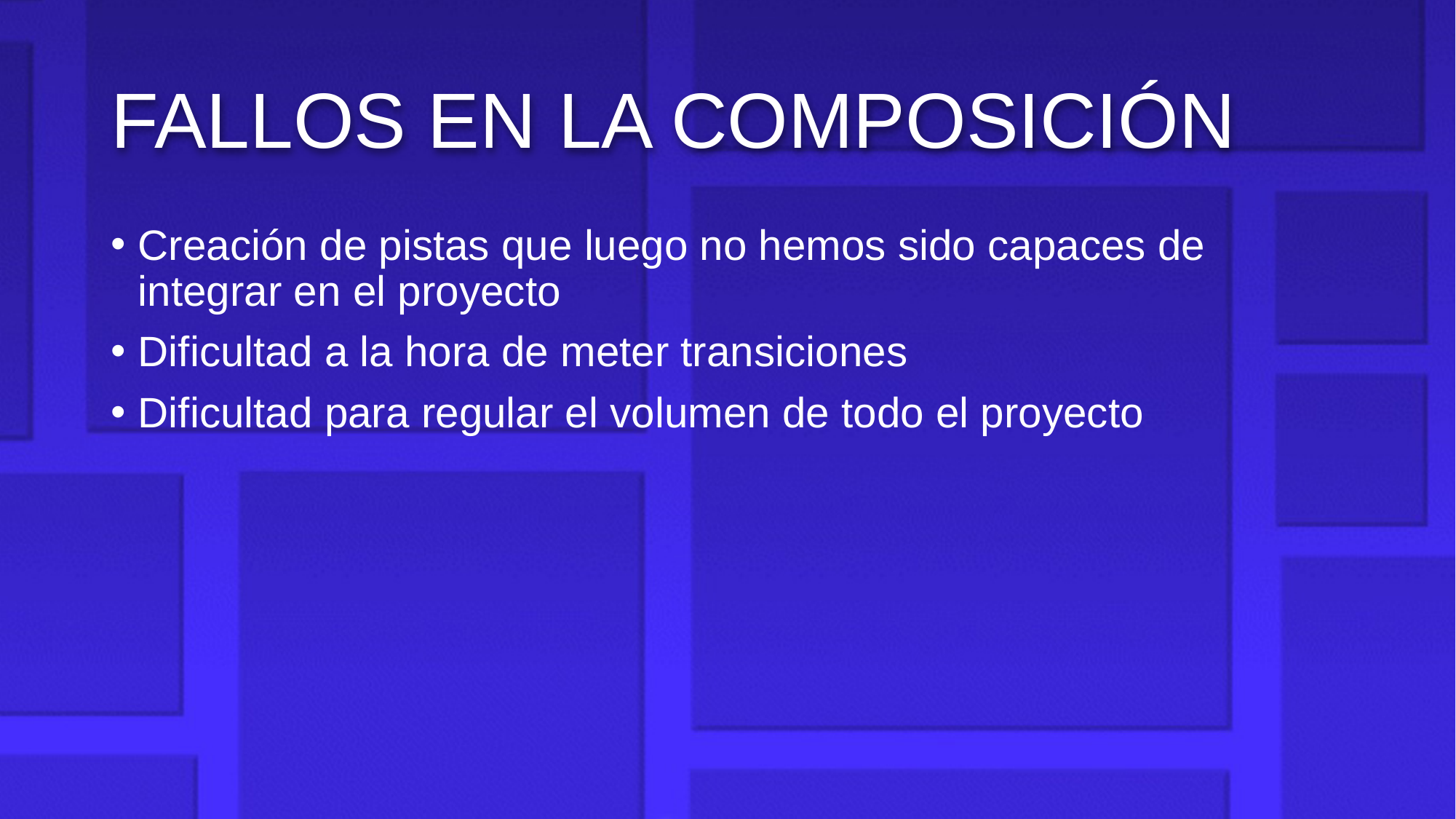

# FALLOS EN LA COMPOSICIÓN
Creación de pistas que luego no hemos sido capaces de integrar en el proyecto
Dificultad a la hora de meter transiciones
Dificultad para regular el volumen de todo el proyecto